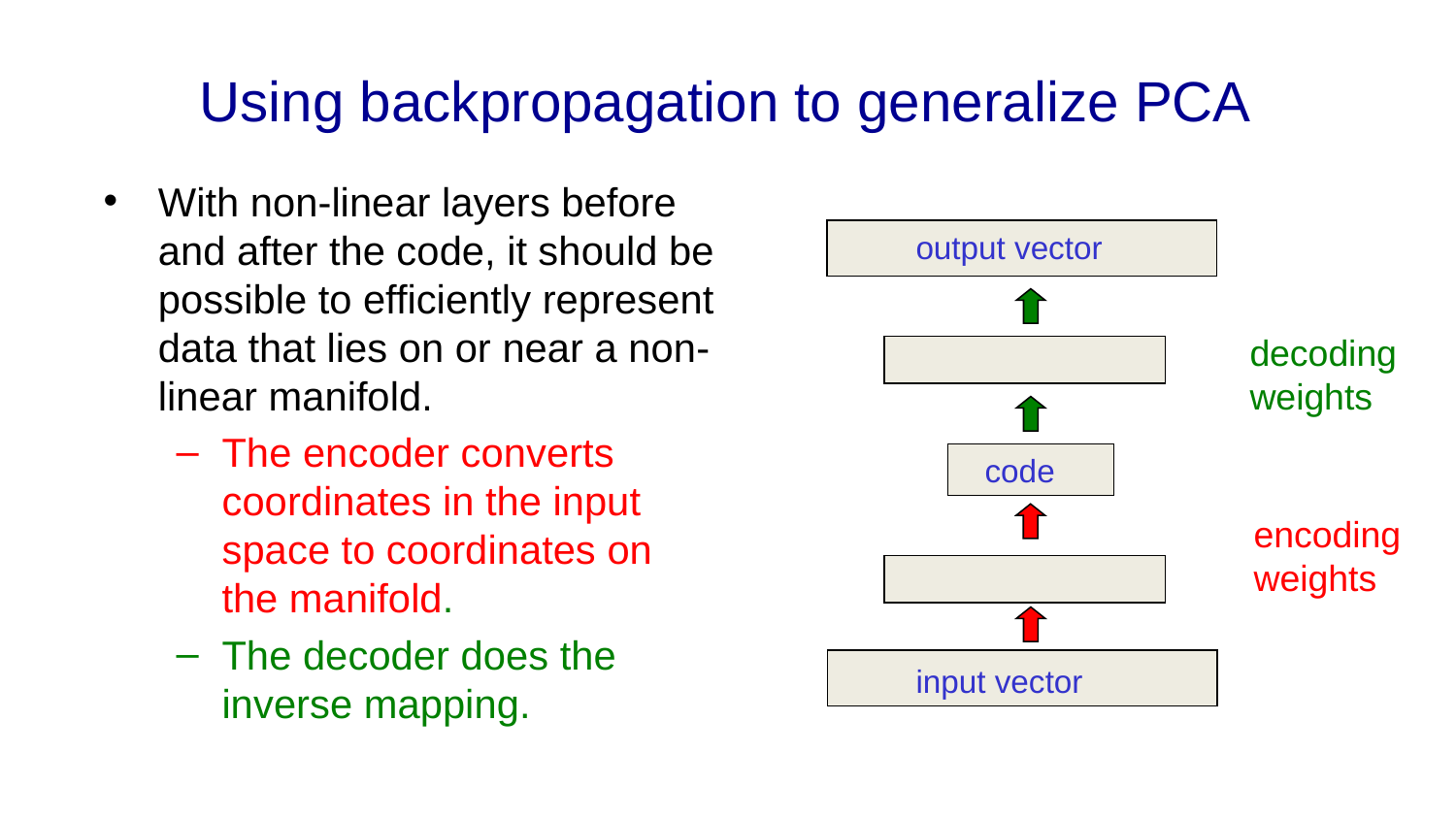

# Using backpropagation to generalize PCA
With non-linear layers before and after the code, it should be possible to efficiently represent data that lies on or near a non-linear manifold.
The encoder converts coordinates in the input space to coordinates on the manifold.
The decoder does the inverse mapping.

output vector

decoding weights

code

encoding weights

input vector